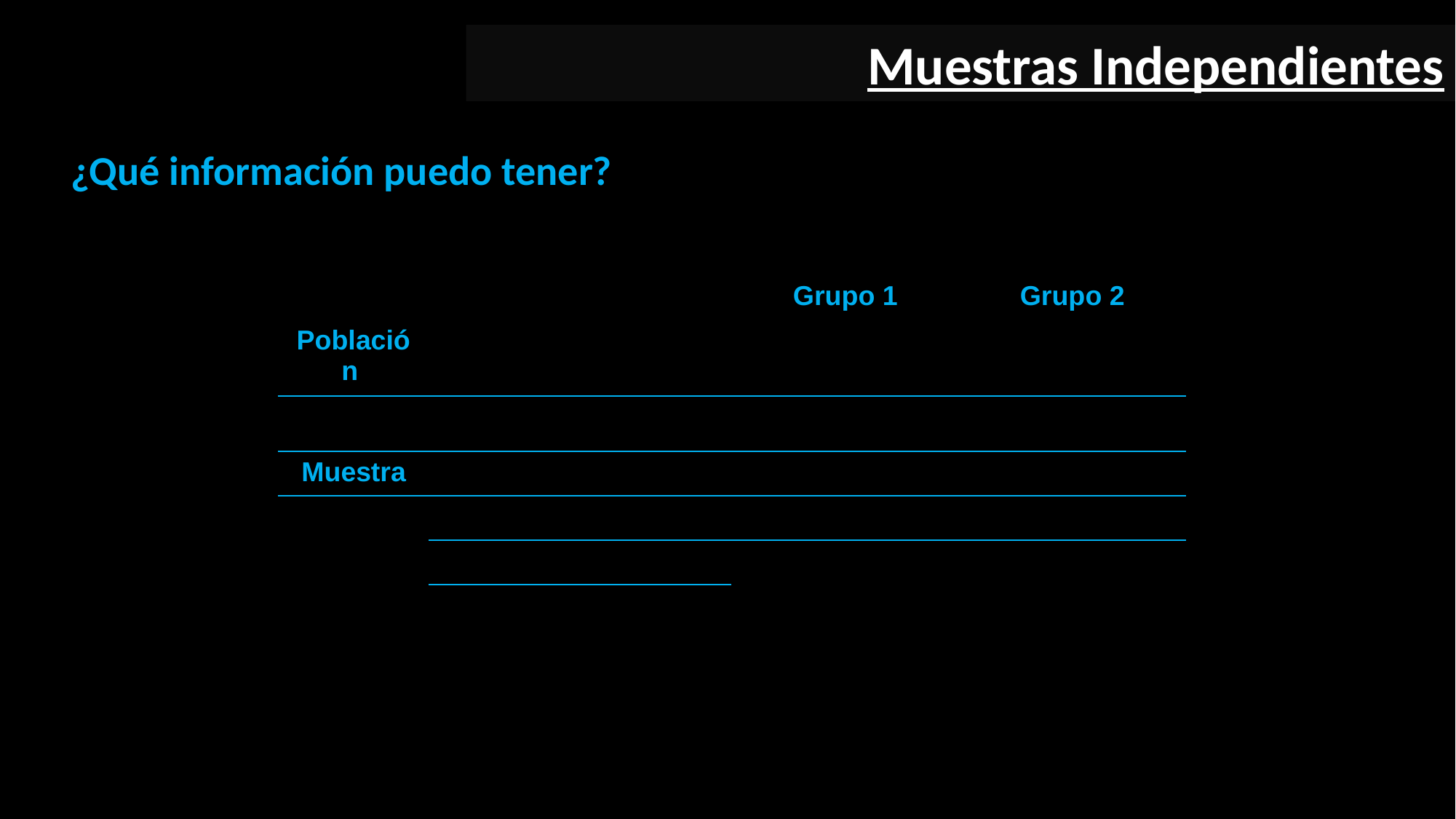

Muestras Independientes
¿Qué información puedo tener?
|  |  | Grupo 1 | Grupo 2 |
| --- | --- | --- | --- |
| Población |  |  |  |
|  |  |  |  |
| Muestra |  |  |  |
|  |  |  |  |
|  |  |  |  |